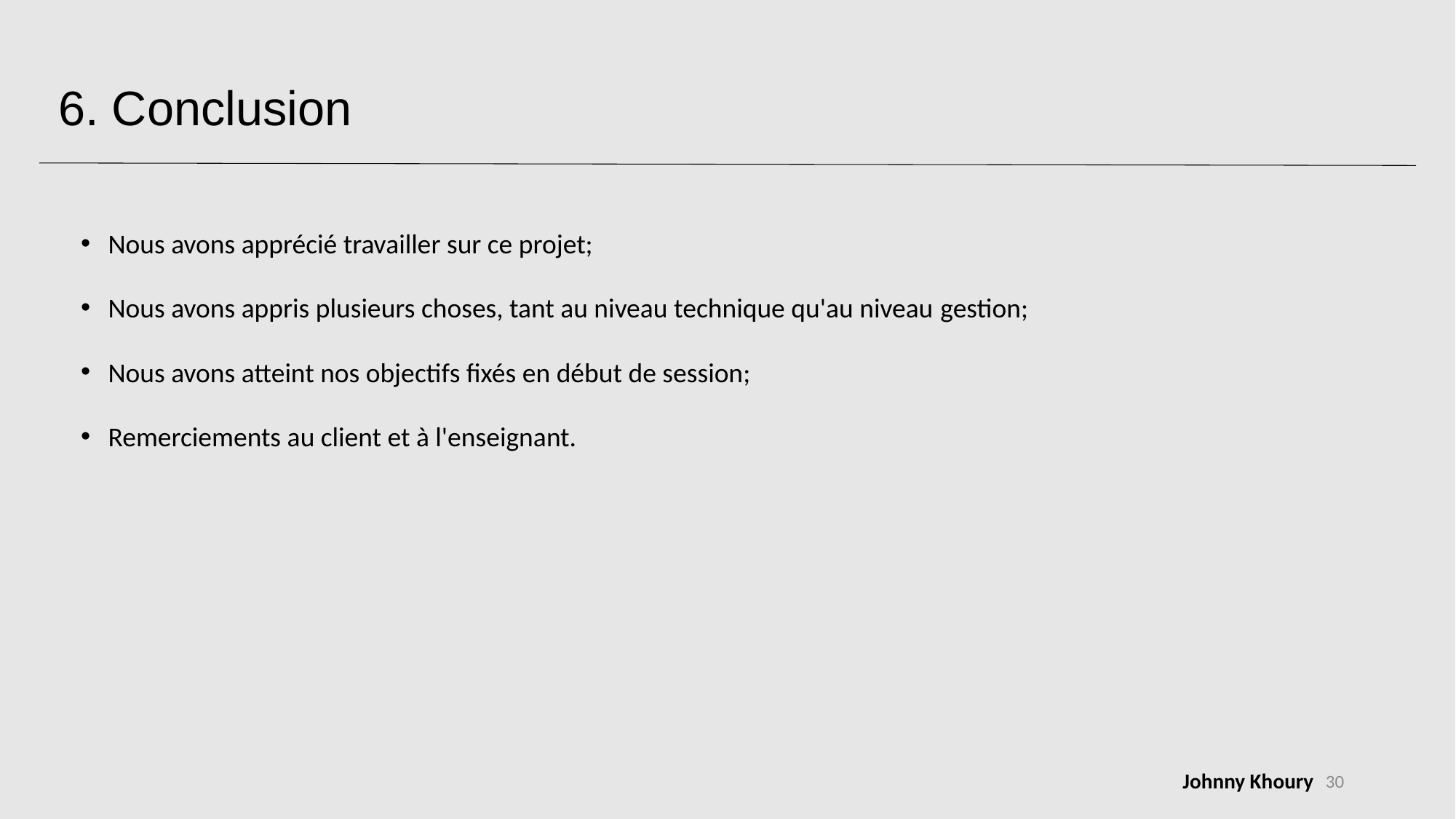

# 6. Conclusion
Nous avons apprécié travailler sur ce projet;
Nous avons appris plusieurs choses, tant au niveau technique qu'au niveau gestion;
Nous avons atteint nos objectifs fixés en début de session;
Remerciements au client et à l'enseignant.
30
Johnny Khoury